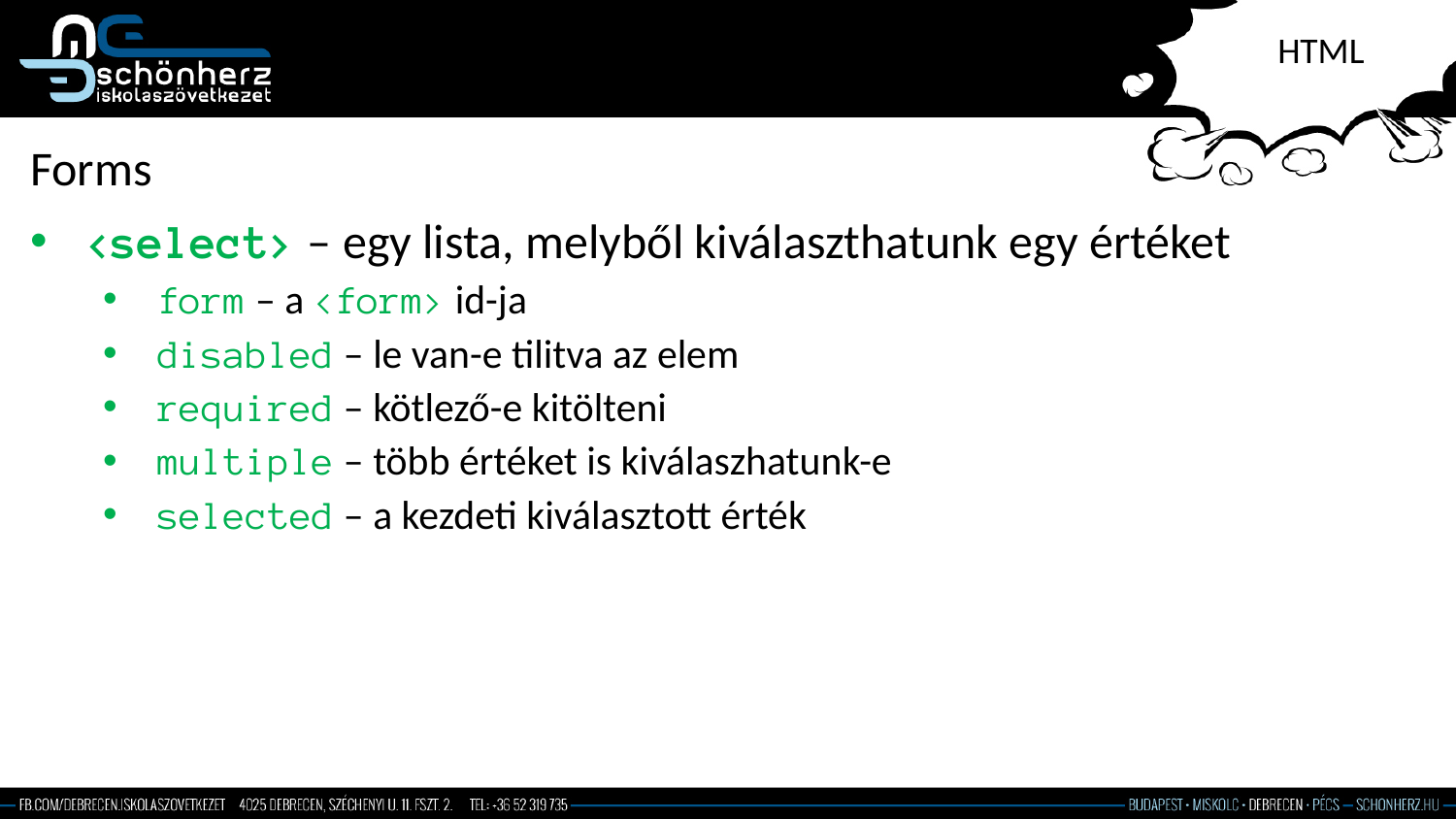

# HTML
Forms
<select> – egy lista, melyből kiválaszthatunk egy értéket
form – a <form> id-ja
disabled – le van-e tilitva az elem
required – kötlező-e kitölteni
multiple – több értéket is kiválaszhatunk-e
selected – a kezdeti kiválasztott érték